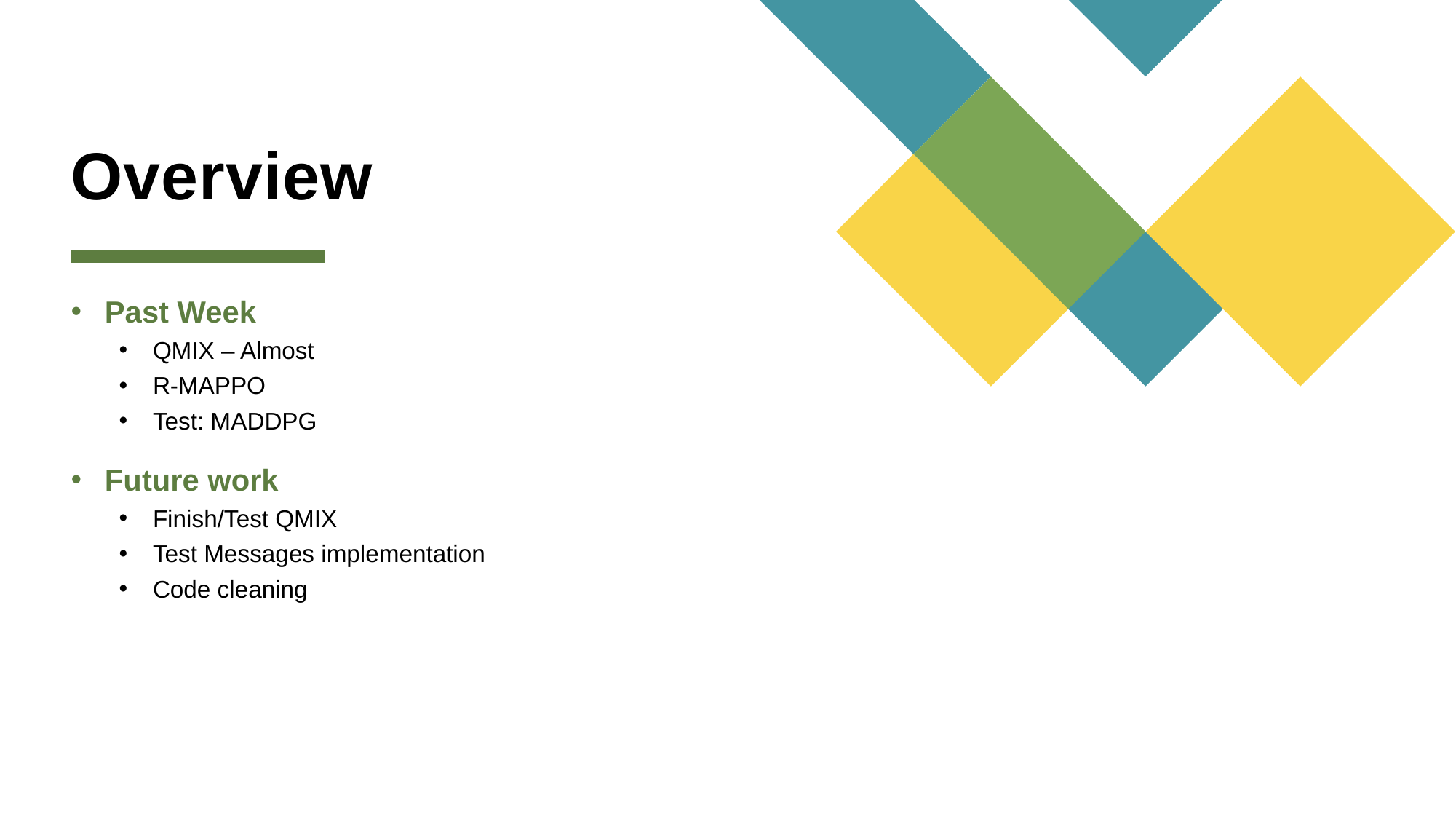

# Overview
Past Week
QMIX – Almost
R-MAPPO
Test: MADDPG
Future work
Finish/Test QMIX
Test Messages implementation
Code cleaning